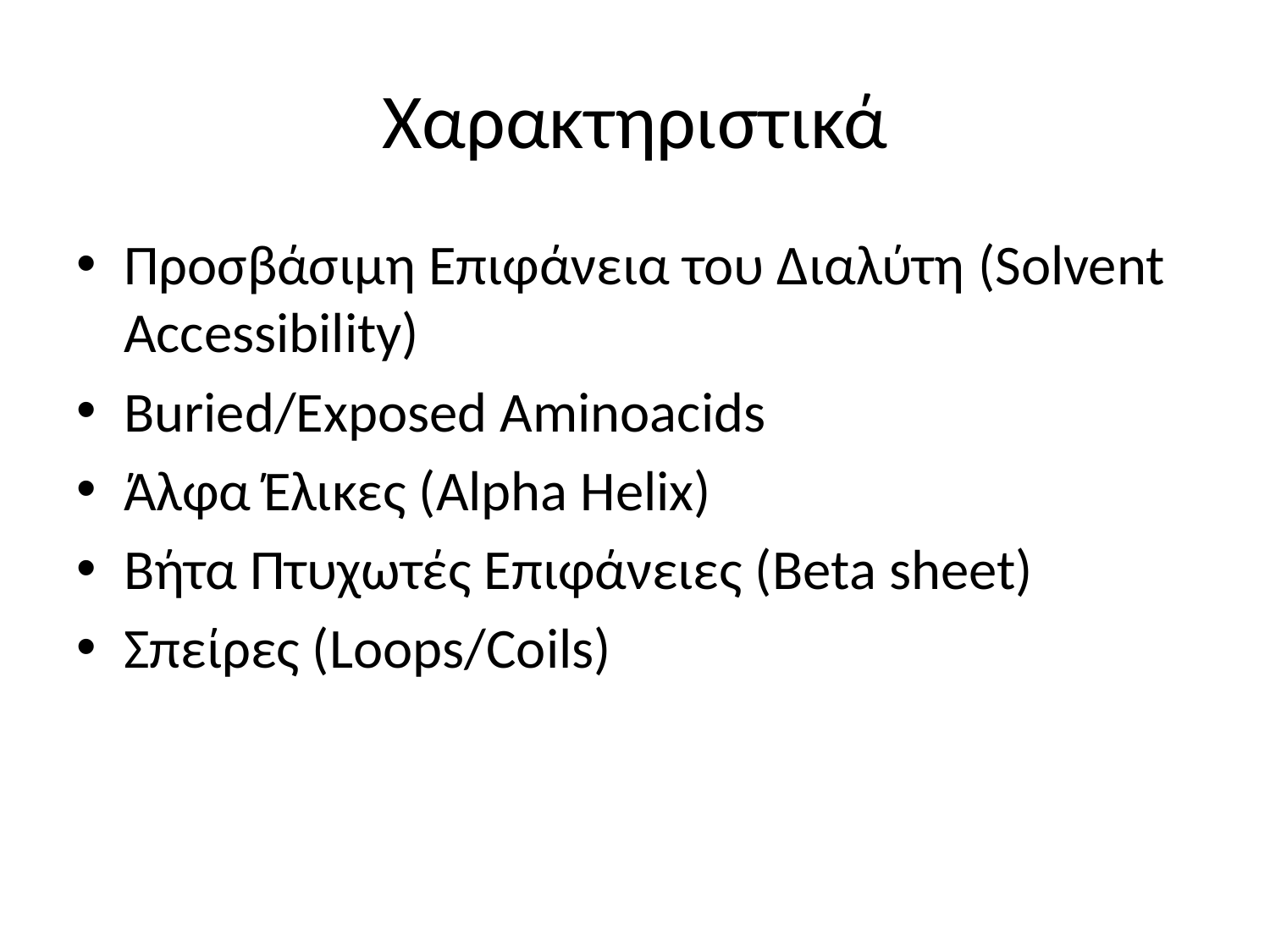

# Χαρακτηριστικά
Προσβάσιμη Επιφάνεια του Διαλύτη (Solvent Accessibility)
Buried/Exposed Aminoacids
Άλφα Έλικες (Alpha Helix)
Βήτα Πτυχωτές Επιφάνειες (Beta sheet)
Σπείρες (Loops/Coils)